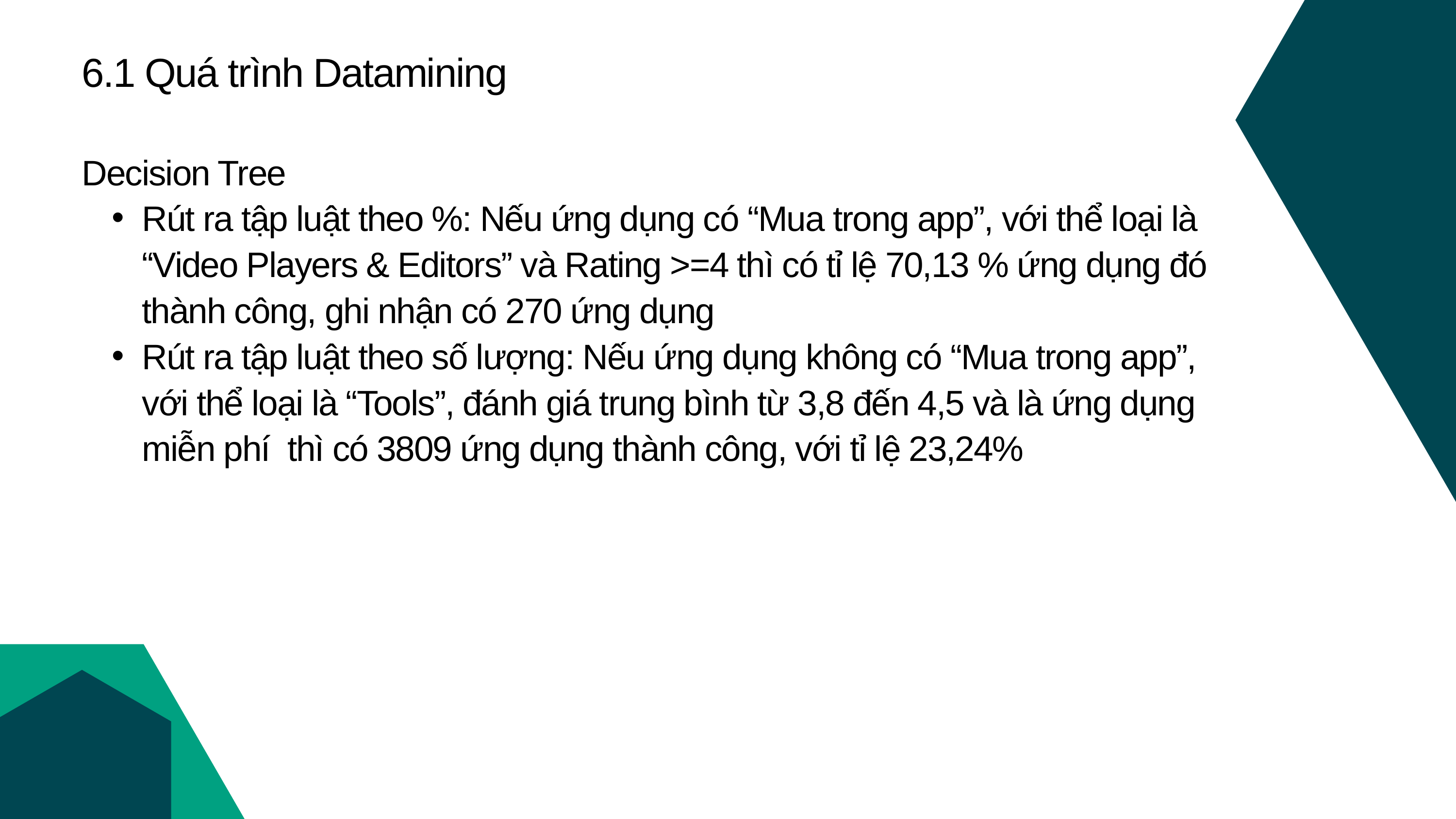

6.1 Quá trình Datamining
Decision Tree
Rút ra tập luật theo %: Nếu ứng dụng có “Mua trong app”, với thể loại là “Video Players & Editors” và Rating >=4 thì có tỉ lệ 70,13 % ứng dụng đó thành công, ghi nhận có 270 ứng dụng
Rút ra tập luật theo số lượng: Nếu ứng dụng không có “Mua trong app”, với thể loại là “Tools”, đánh giá trung bình từ 3,8 đến 4,5 và là ứng dụng miễn phí  thì có 3809 ứng dụng thành công, với tỉ lệ 23,24%